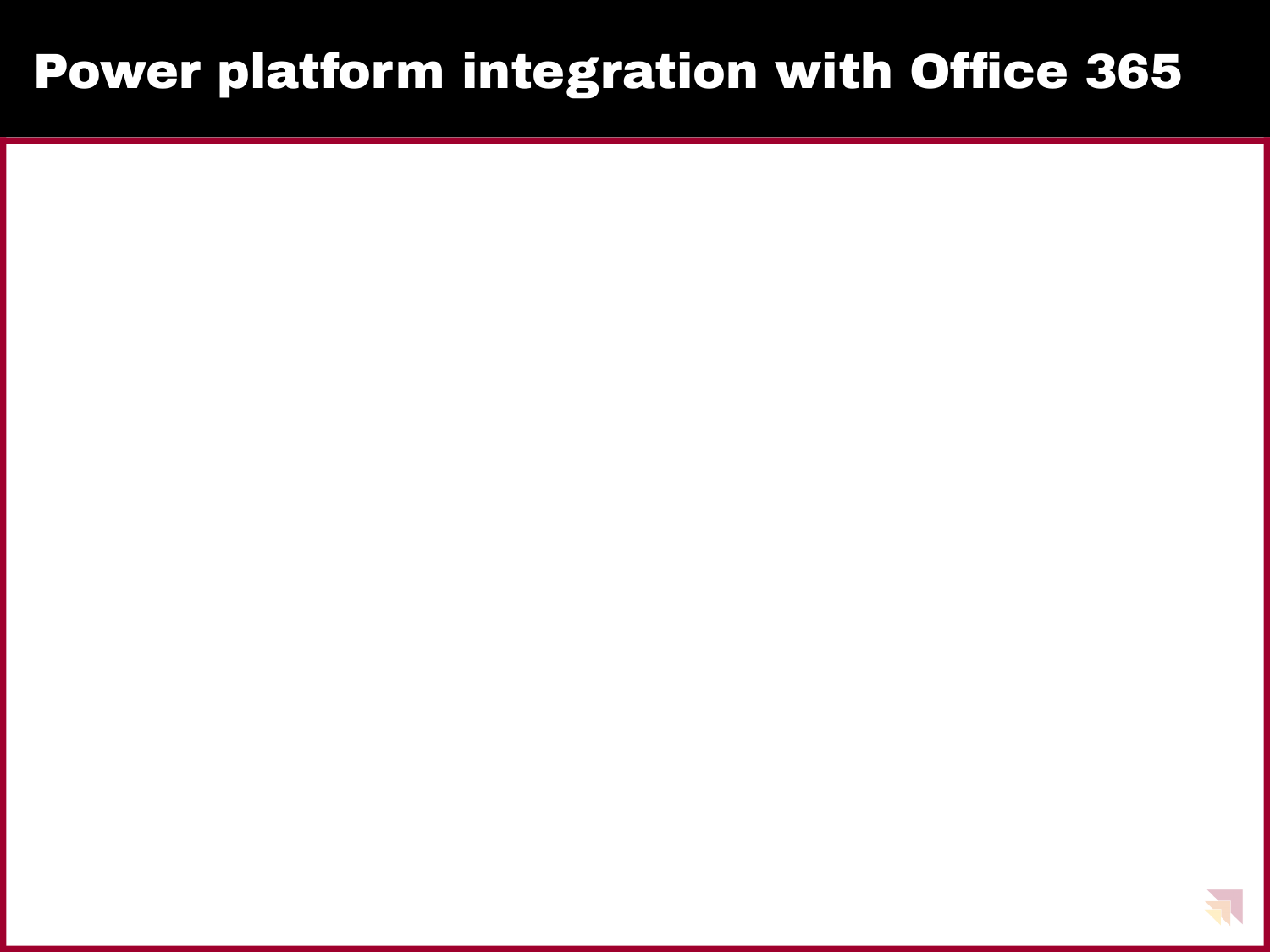

# Power platform integration with Office 365